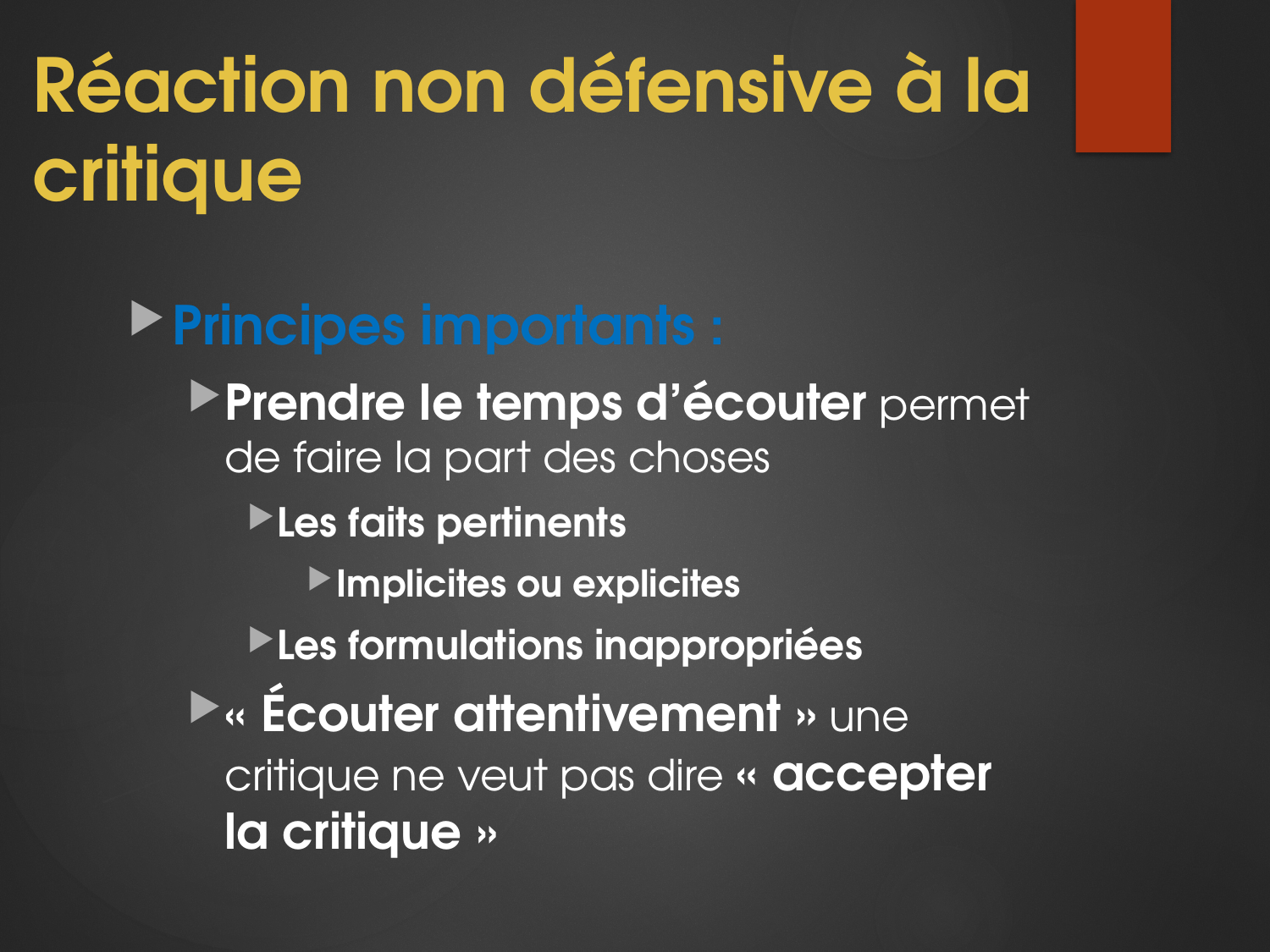

# Réaction non défensive à la critique
Principes importants :
Prendre le temps d’écouter permet de faire la part des choses
Les faits pertinents
Implicites ou explicites
Les formulations inappropriées
« Écouter attentivement » une critique ne veut pas dire « accepter la critique »